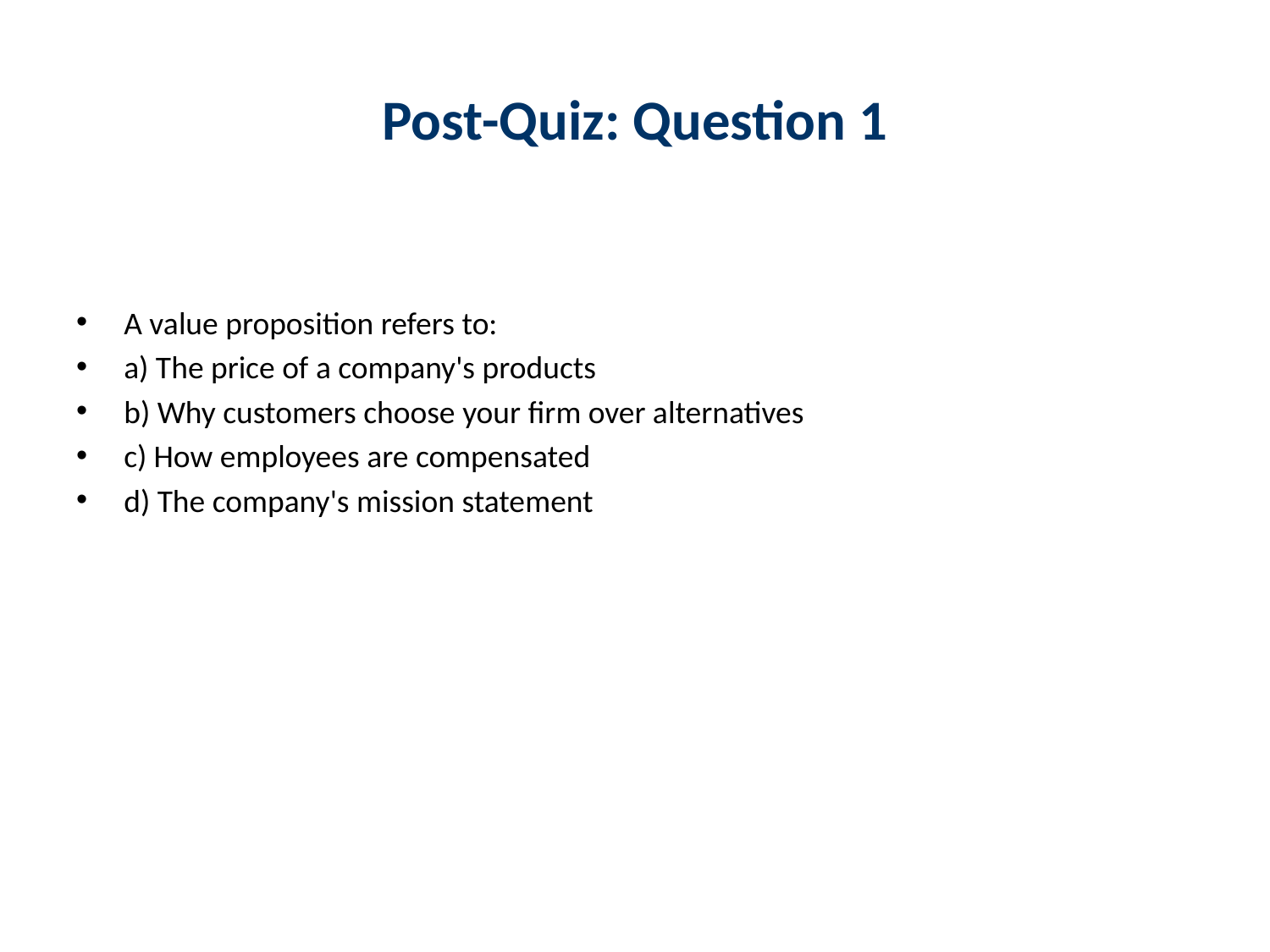

# Post-Quiz: Question 1

A value proposition refers to:
a) The price of a company's products
b) Why customers choose your firm over alternatives
c) How employees are compensated
d) The company's mission statement